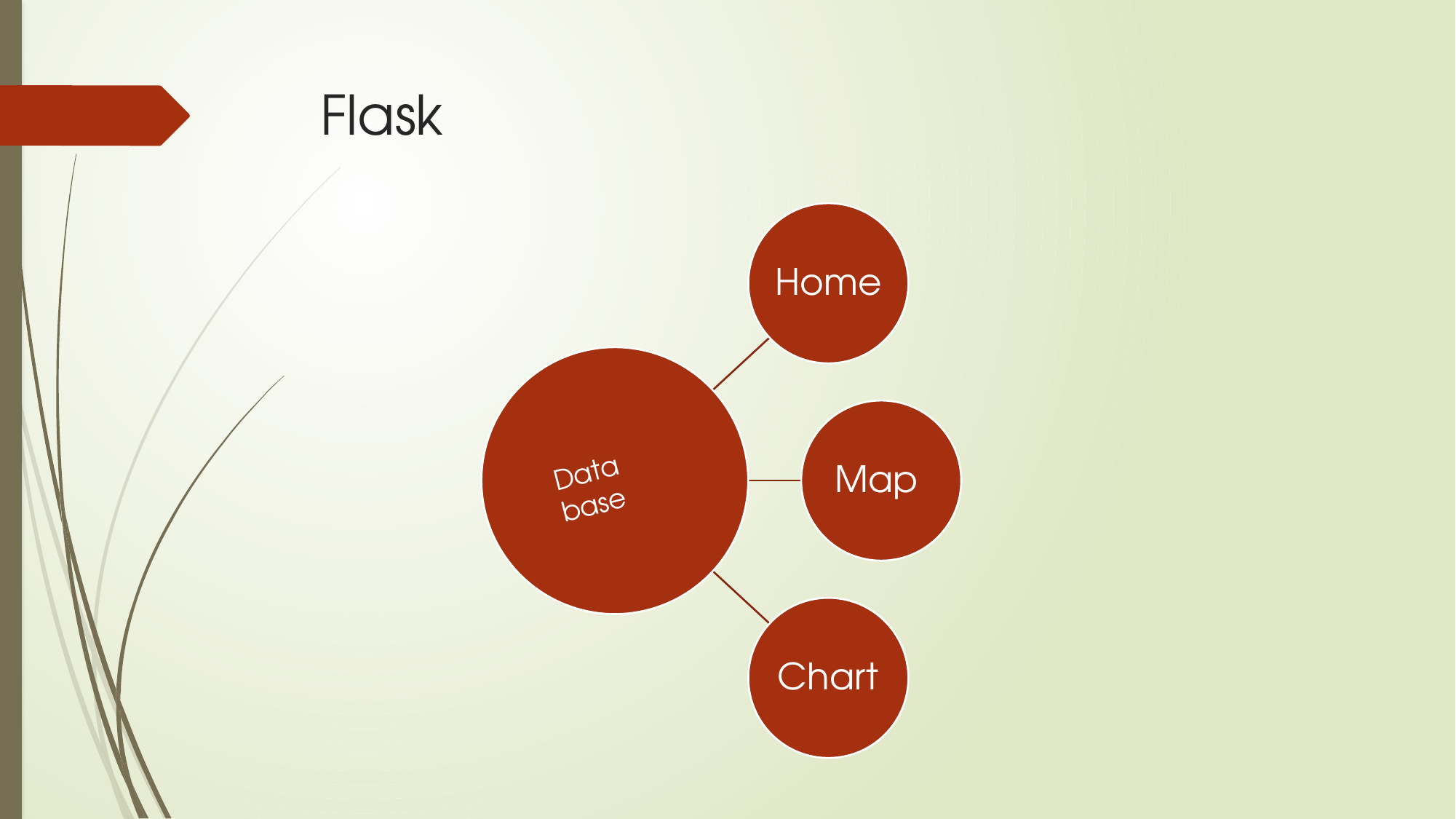

# Flask
Home
Map
Chart
Data base